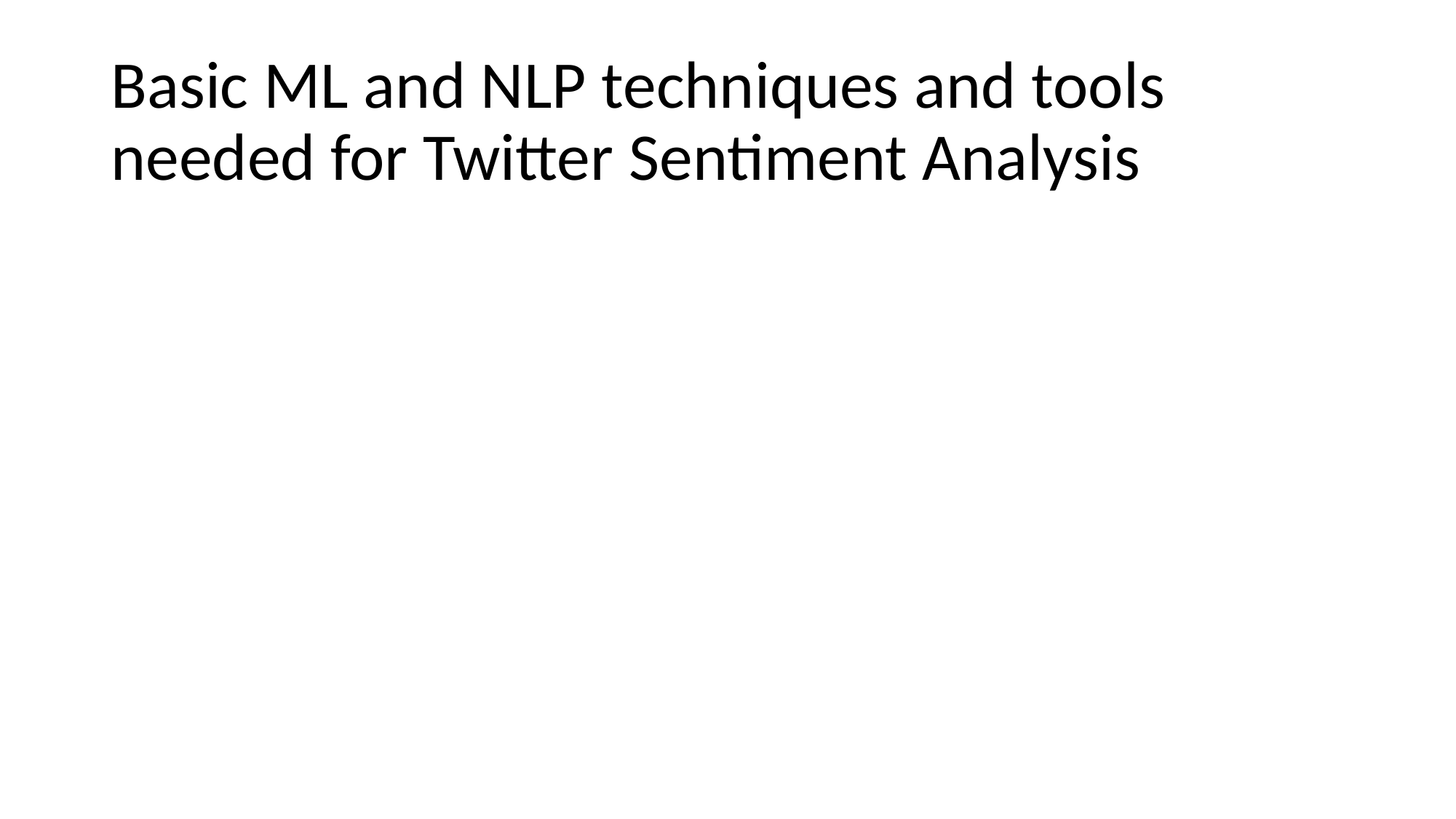

# Basic ML and NLP techniques and tools needed for Twitter Sentiment Analysis